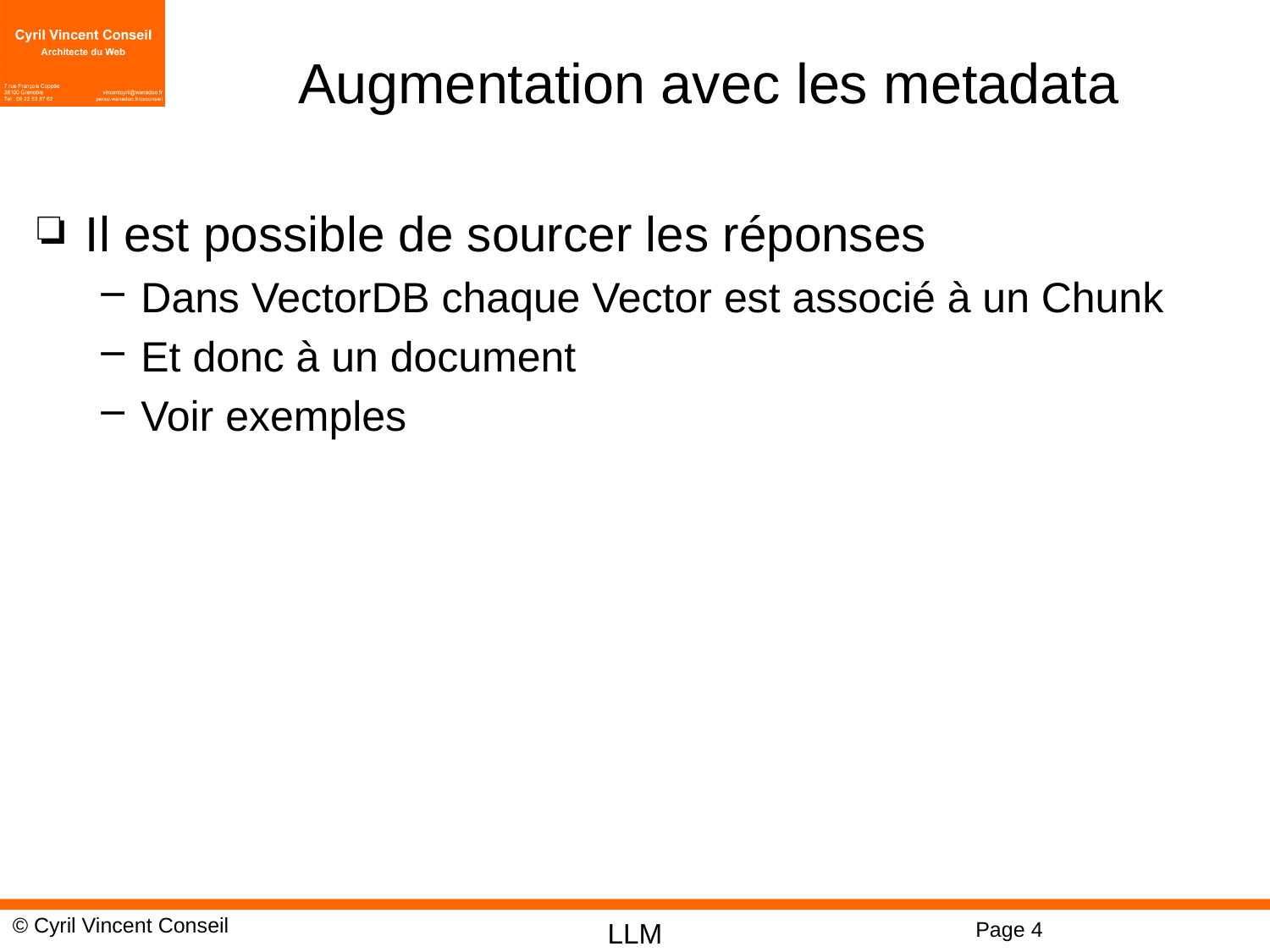

# Augmentation avec les metadata
Il est possible de sourcer les réponses
Dans VectorDB chaque Vector est associé à un Chunk
Et donc à un document
Voir exemples